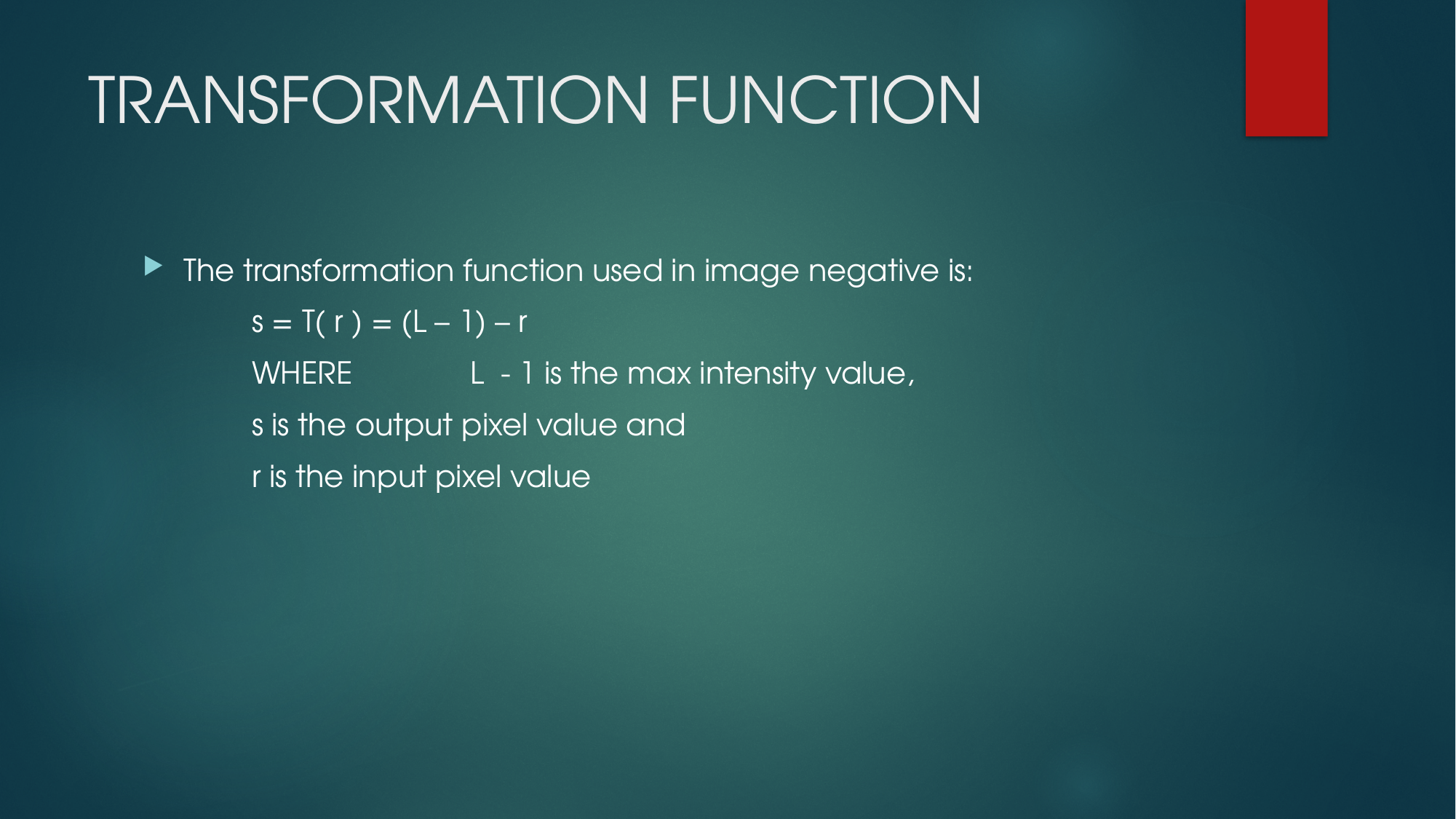

# TRANSFORMATION FUNCTION
The transformation function used in image negative is:
	s = T( r ) = (L – 1) – r
	WHERE 	L  - 1 is the max intensity value,
	s is the output pixel value and
	r is the input pixel value